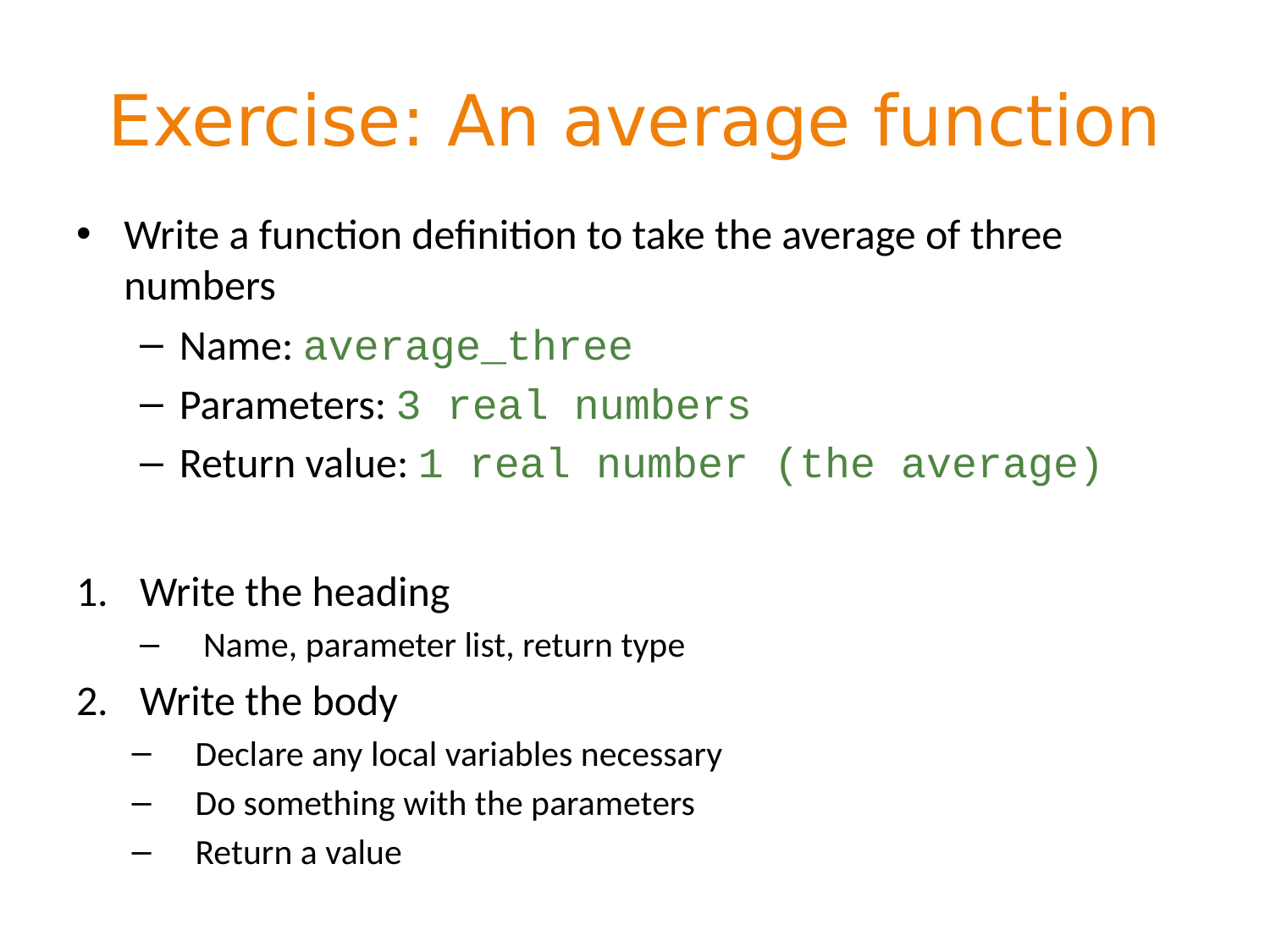

# Exercise: An average function
Write a function definition to take the average of three numbers
Name: average_three
Parameters: 3 real numbers
Return value: 1 real number (the average)

Write the heading
Name, parameter list, return type
Write the body
Declare any local variables necessary
Do something with the parameters
Return a value